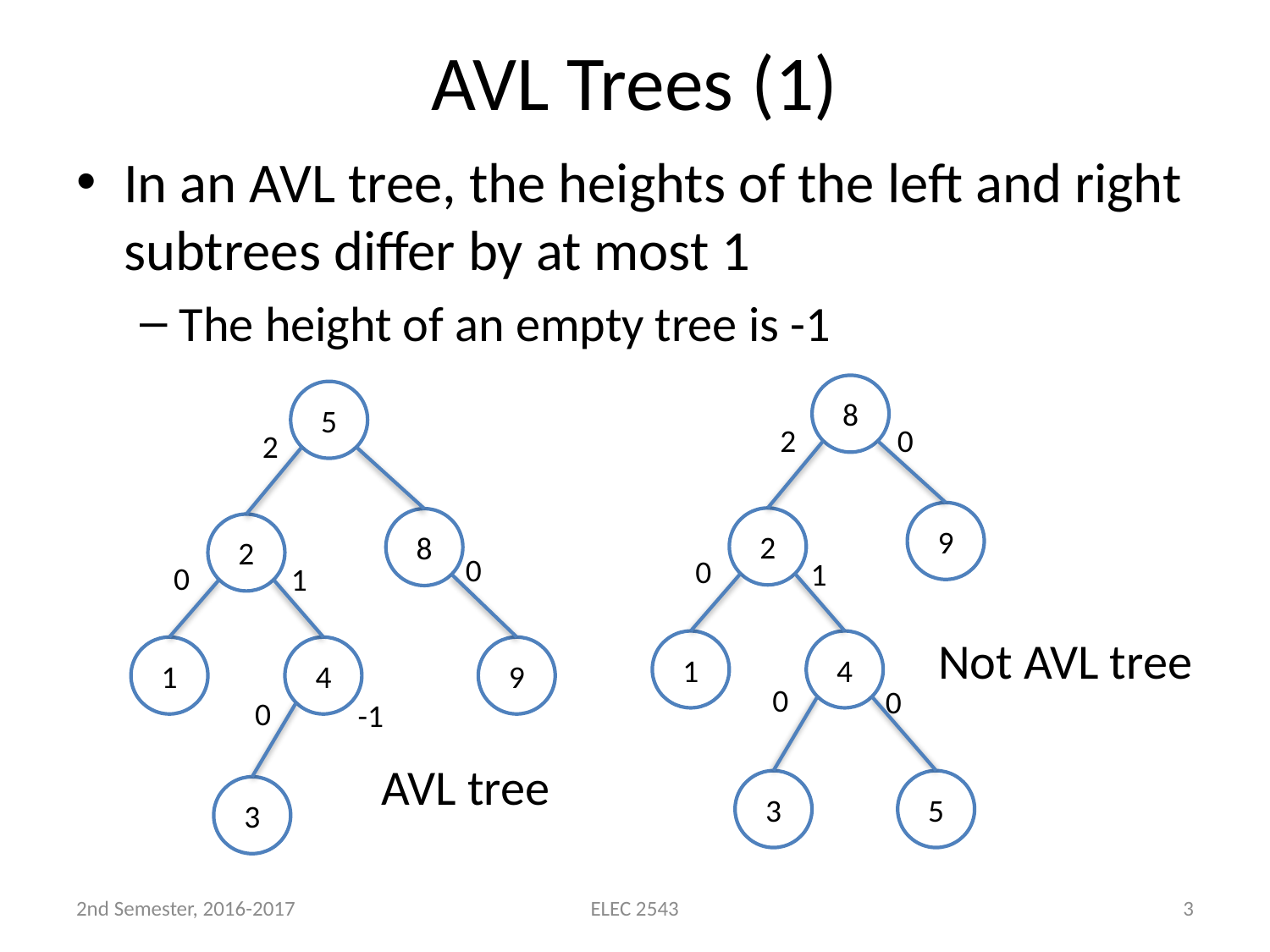

# AVL Trees (1)
In an AVL tree, the heights of the left and right subtrees differ by at most 1
The height of an empty tree is -1
8
0
2
9
2
0
1
Not AVL tree
1
4
0
0
3
5
5
2
8
2
0
0
1
1
4
9
0
-1
AVL tree
3
2nd Semester, 2016-2017
ELEC 2543
3